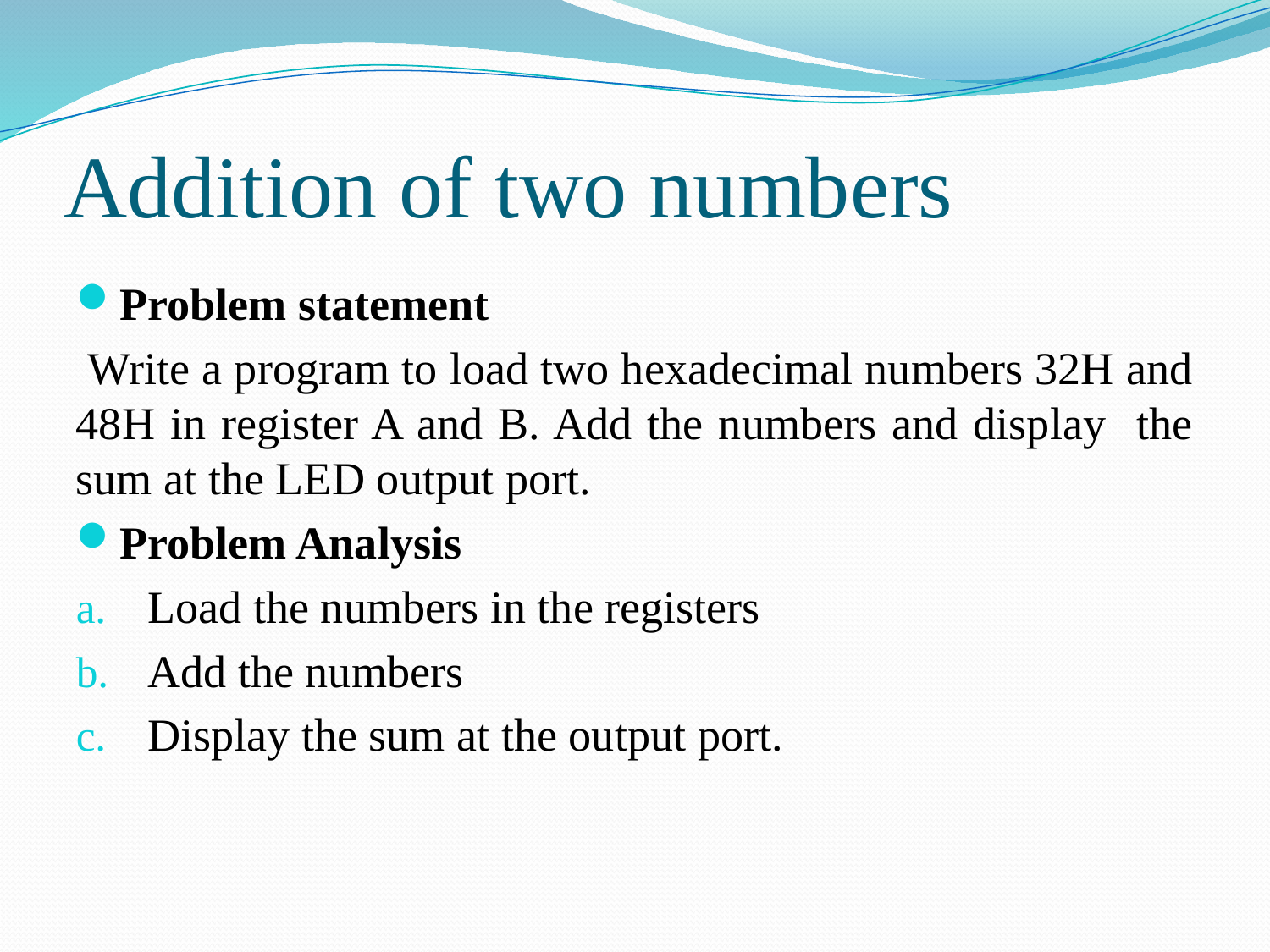

# Addition of two numbers
Problem statement
 Write a program to load two hexadecimal numbers 32H and 48H in register A and B. Add the numbers and display  the sum at the LED output port.
Problem Analysis
Load the numbers in the registers
Add the numbers
Display the sum at the output port.